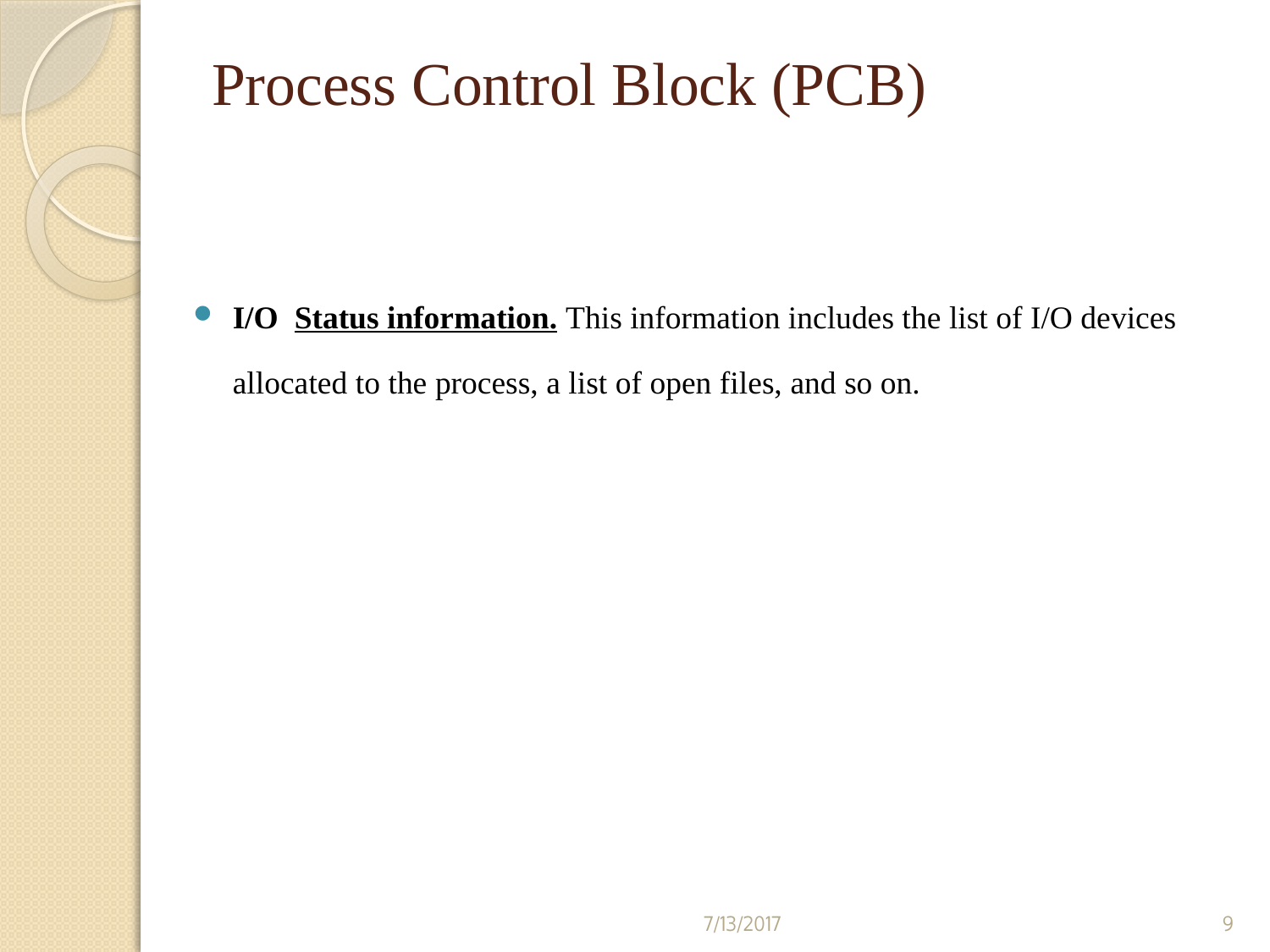

# Process Control Block (PCB)
I/O  Status information. This information includes the list of I/O devices allocated to the process, a list of open files, and so on.

7/13/2017
9